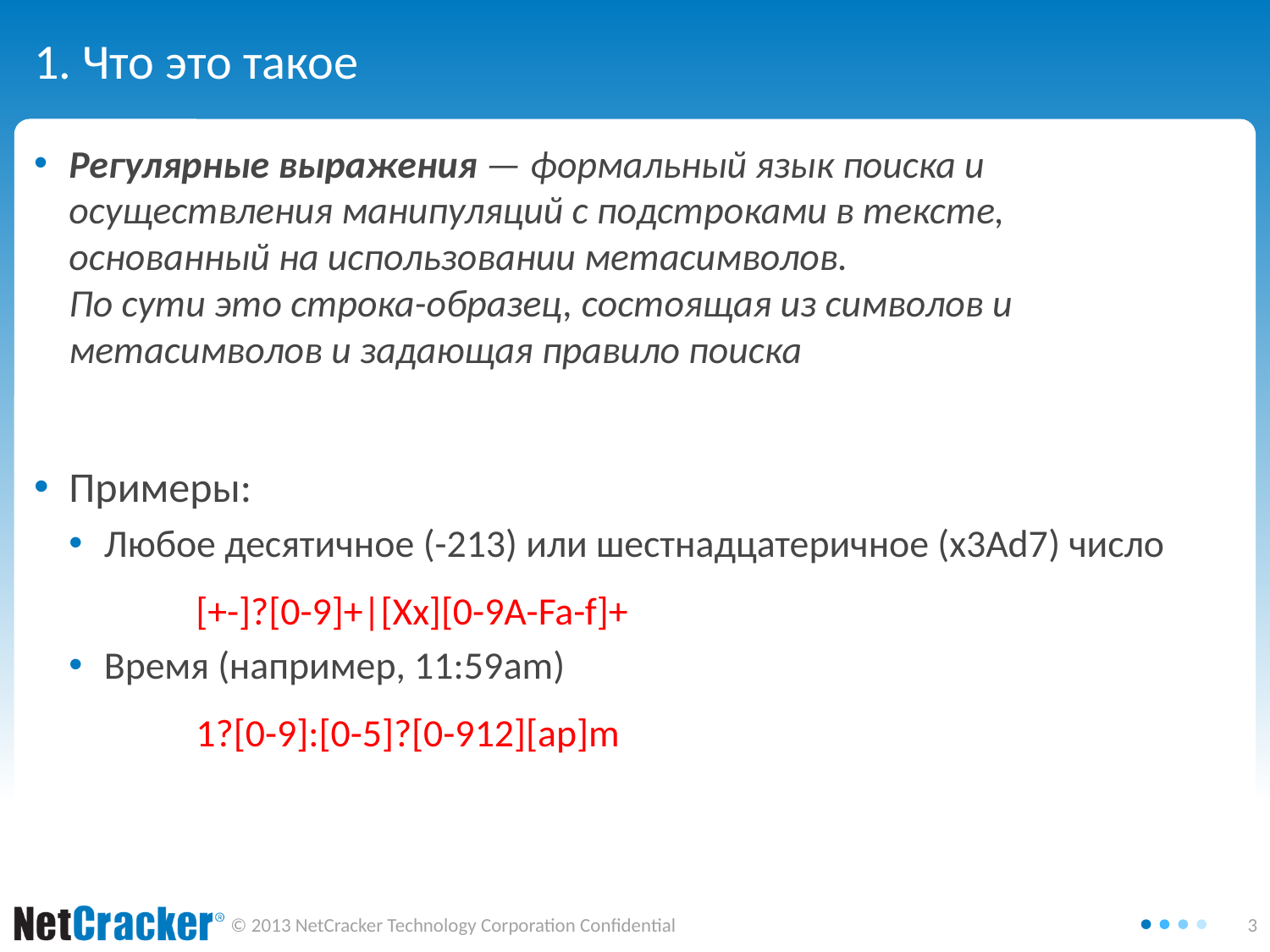

# 1. Что это такое
Регулярные выражения — формальный язык поиска и осуществления манипуляций с подстроками в тексте,
основанный на использовании метасимволов.
По сути это строка-образец, состоящая из символов и метасимволов и задающая правило поиска

Примеры:
Любое десятичное (-213) или шестнадцатеричное (x3Ad7) число
		[+-]?[0-9]+|[Xx][0-9A-Fa-f]+
Время (например, 11:59am)
		1?[0-9]:[0-5]?[0-912][ap]m